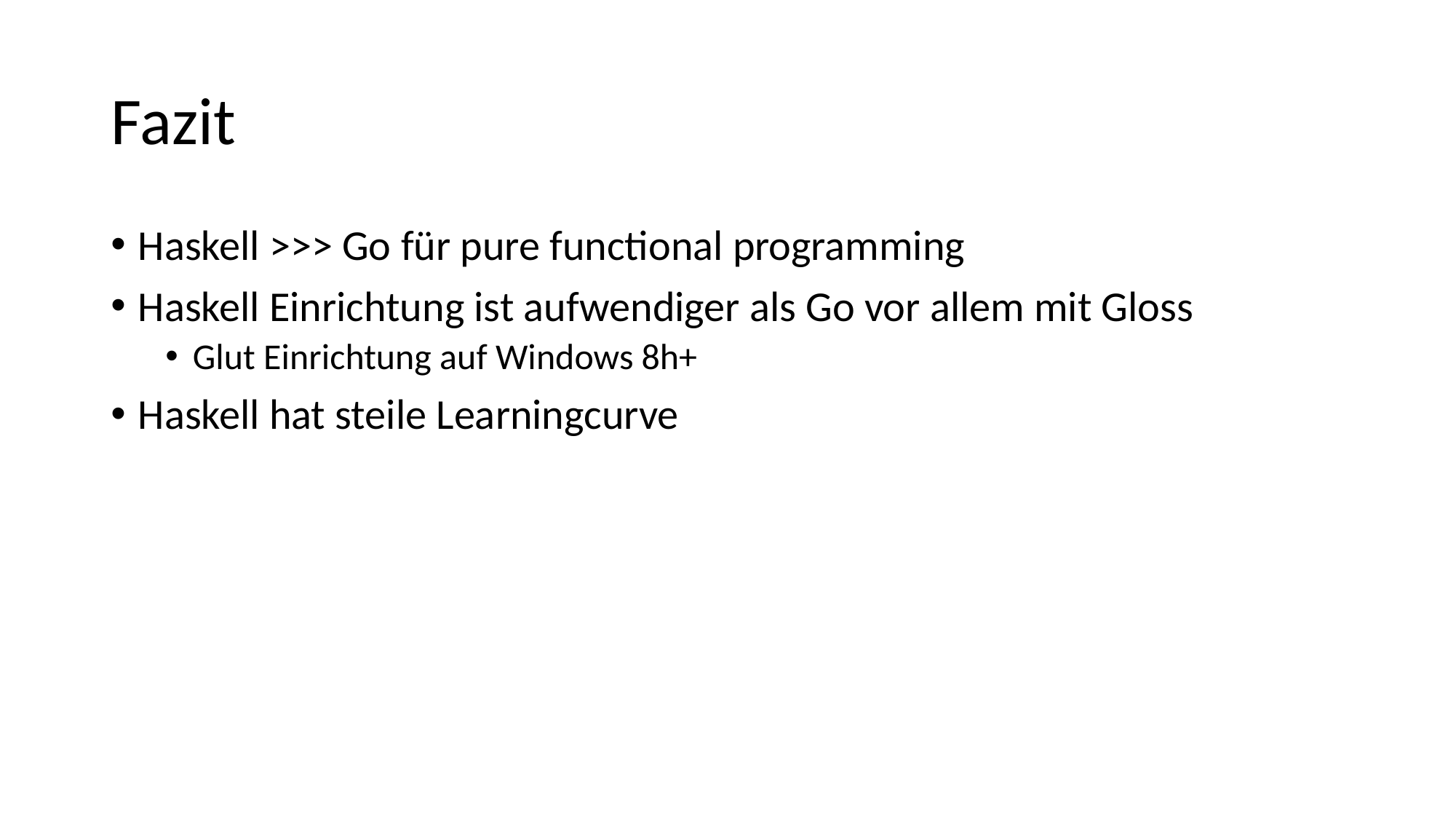

# Fazit
Haskell >>> Go für pure functional programming
Haskell Einrichtung ist aufwendiger als Go vor allem mit Gloss
Glut Einrichtung auf Windows 8h+
Haskell hat steile Learningcurve